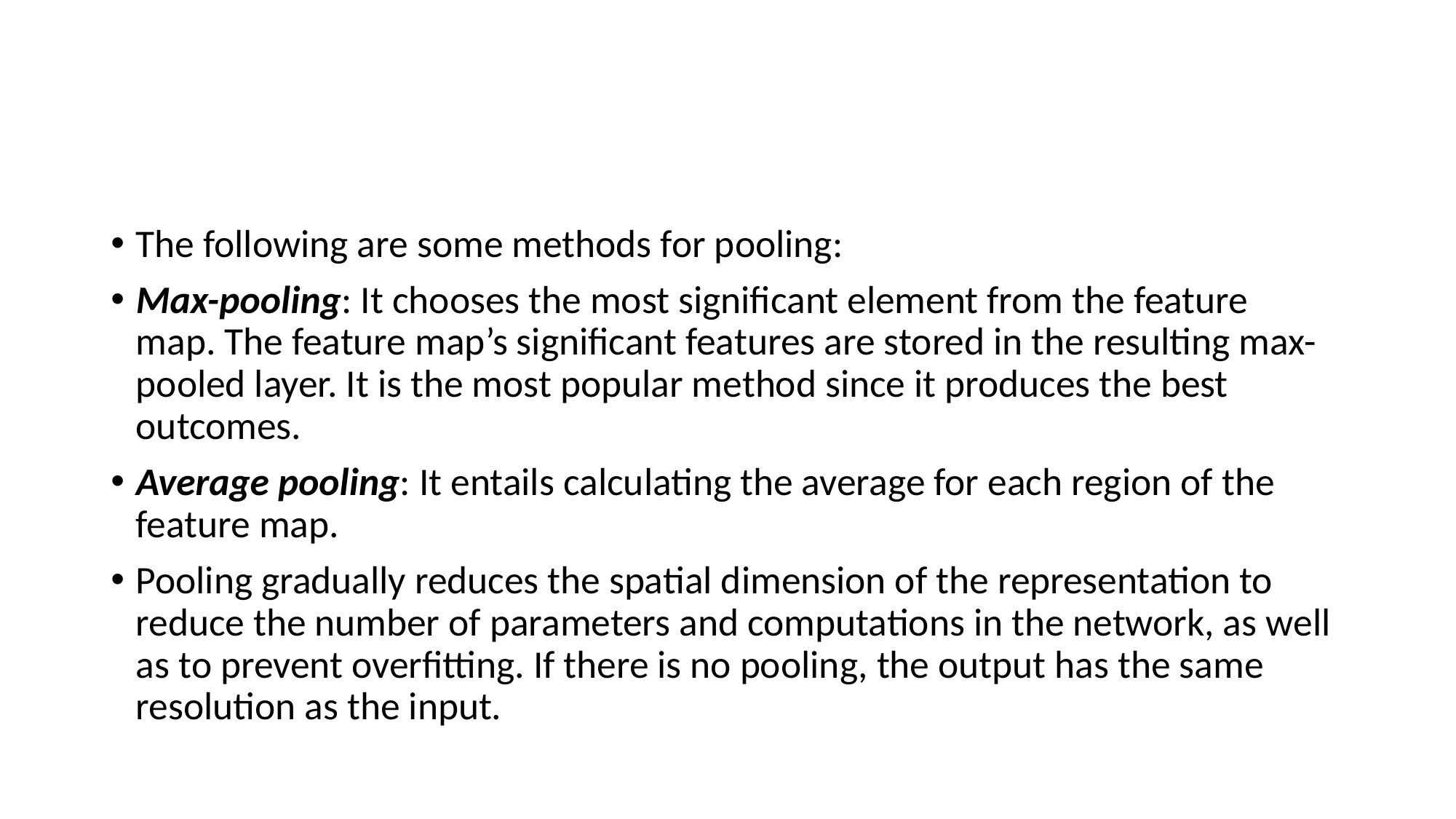

#
The following are some methods for pooling:
Max-pooling: It chooses the most significant element from the feature map. The feature map’s significant features are stored in the resulting max-pooled layer. It is the most popular method since it produces the best outcomes.
Average pooling: It entails calculating the average for each region of the feature map.
Pooling gradually reduces the spatial dimension of the representation to reduce the number of parameters and computations in the network, as well as to prevent overfitting. If there is no pooling, the output has the same resolution as the input.